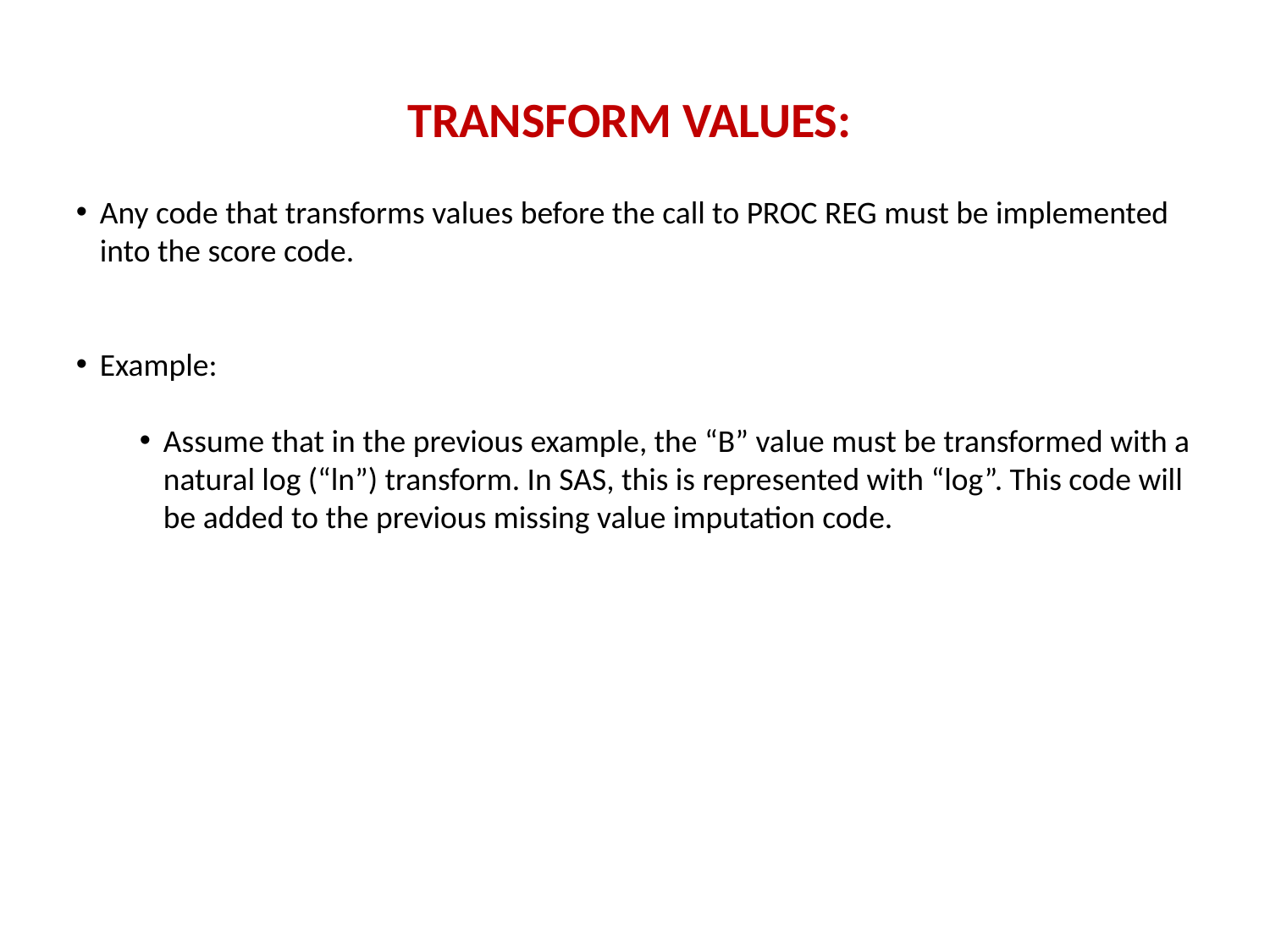

# TRANSFORM VALUES:

Any code that transforms values before the call to PROC REG must be implemented into the score code.

Example:

Assume that in the previous example, the “B” value must be transformed with a natural log (“ln”) transform. In SAS, this is represented with “log”. This code will be added to the previous missing value imputation code.